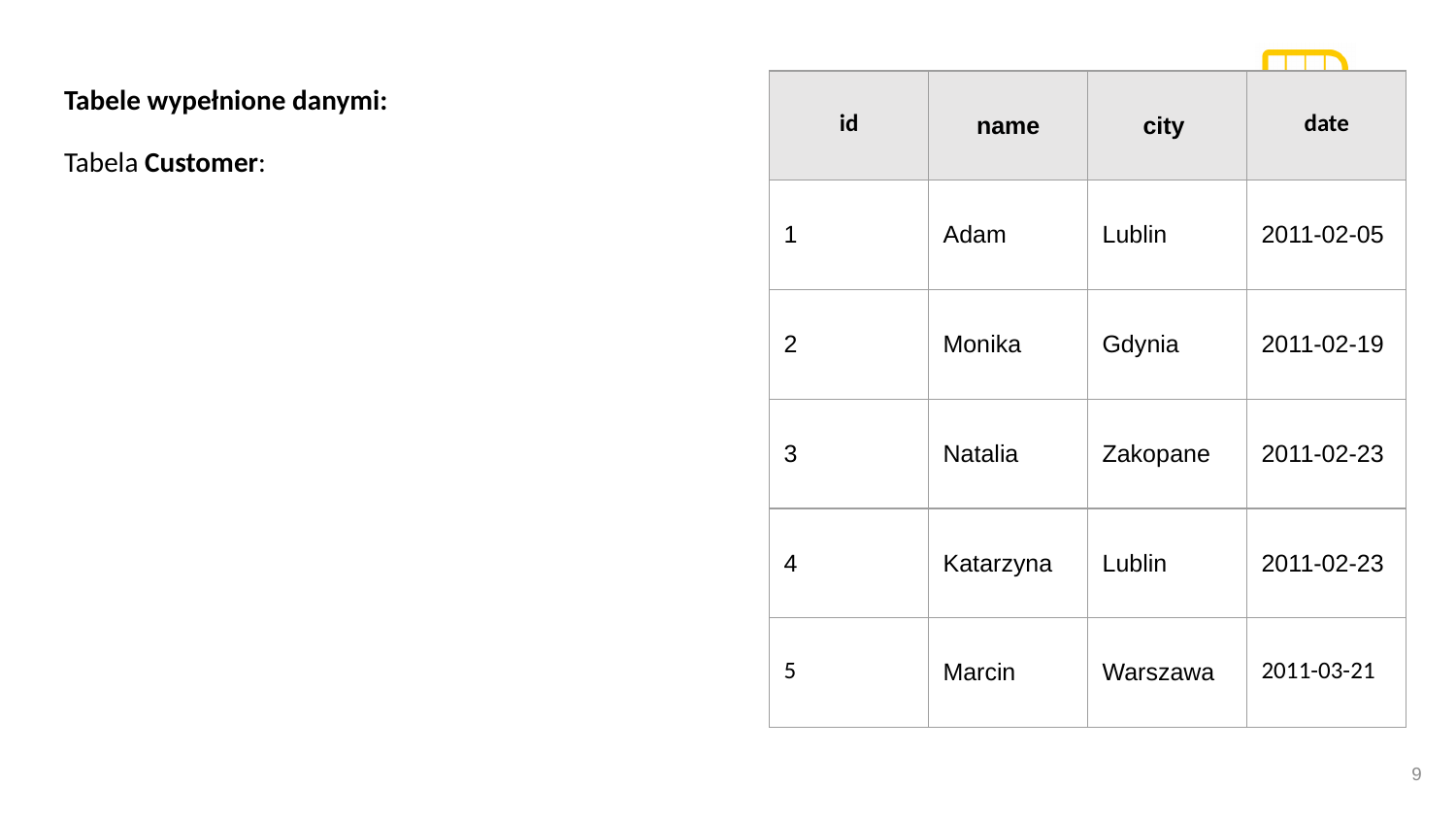

Tabele wypełnione danymi:
Tabela Customer:
| id | name | city | date |
| --- | --- | --- | --- |
| 1 | Adam | Lublin | 2011-02-05 |
| 2 | Monika | Gdynia | 2011-02-19 |
| 3 | Natalia | Zakopane | 2011-02-23 |
| 4 | Katarzyna | Lublin | 2011-02-23 |
| 5 | Marcin | Warszawa | 2011-03-21 |
9